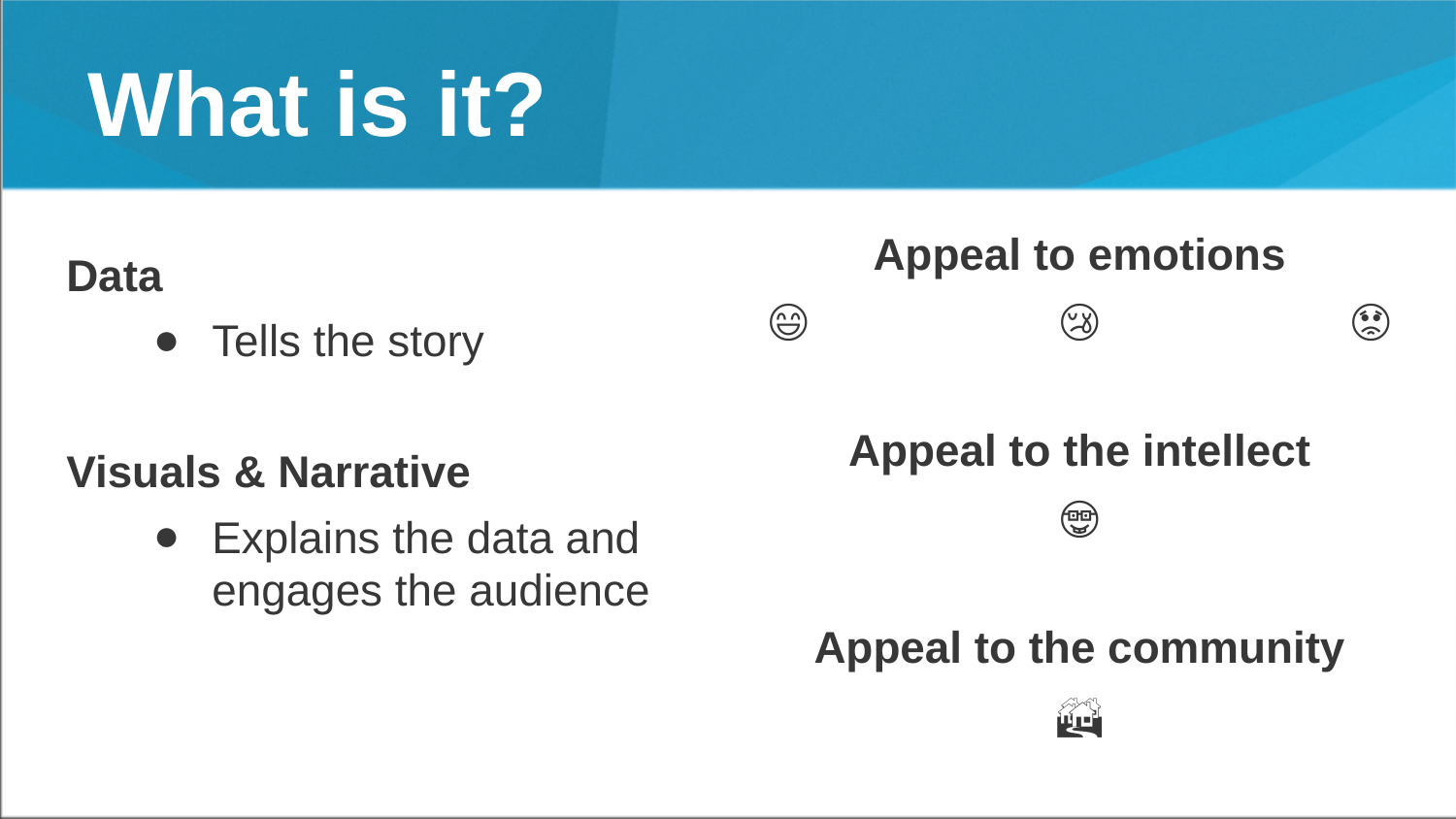

# What is it?
Appeal to emotions
😄 		😢 		😡

Appeal to the intellect
🤓

Appeal to the community
🏘
Data
Tells the story

Visuals & Narrative
Explains the data and engages the audience